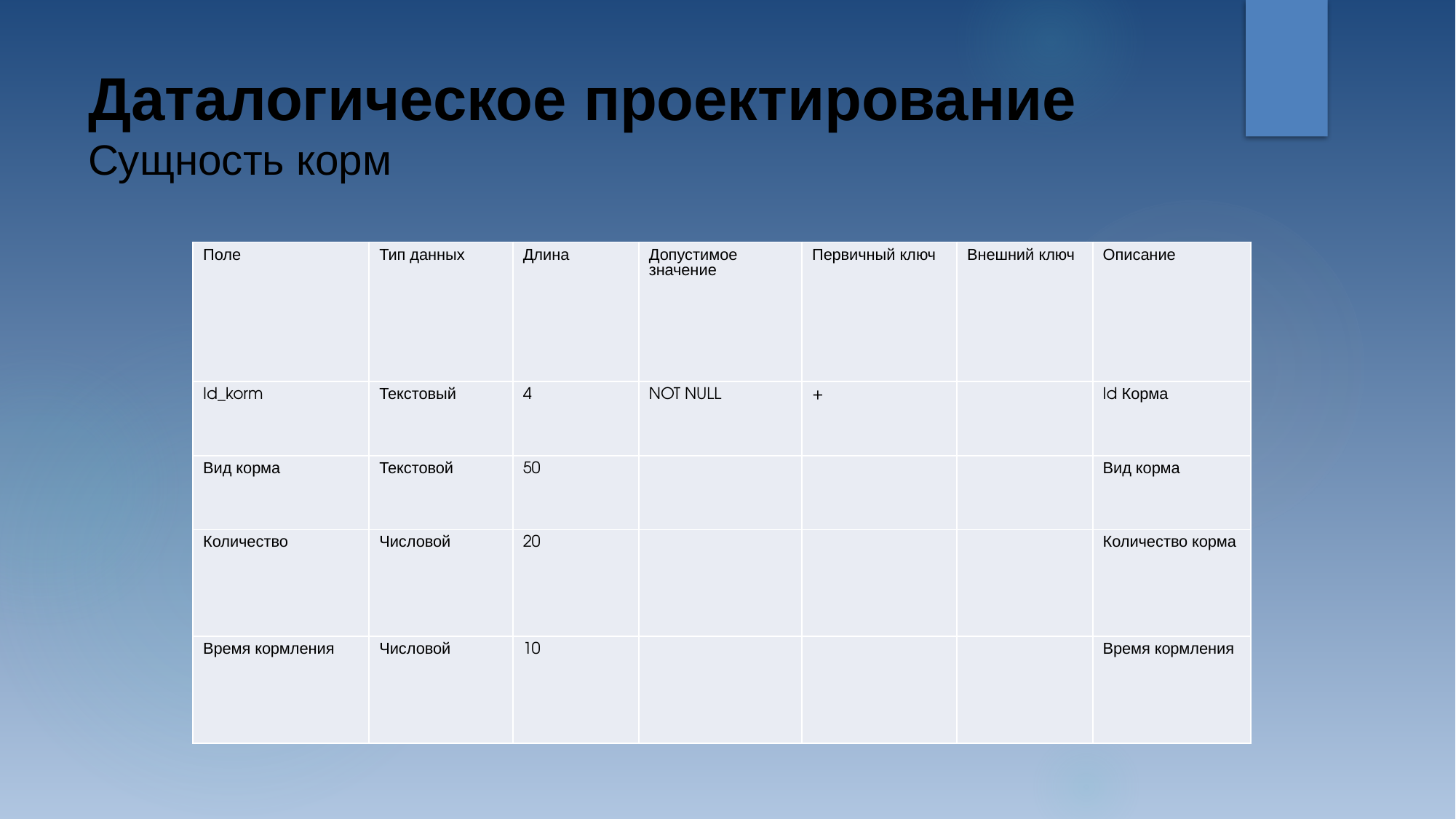

# Даталогическое проектирование Сущность корм
| Поле | Тип данных | Длина | Допустимое значение | Первичный ключ | Внешний ключ | Описание |
| --- | --- | --- | --- | --- | --- | --- |
| Id\_korm | Текстовый | 4 | NOT NULL | + |  | Id Корма |
| Вид корма | Текстовой | 50 |  |  |  | Вид корма |
| Количество | Числовой | 20 |  |  |  | Количество корма |
| Время кормления | Числовой | 10 |  |  |  | Время кормления |